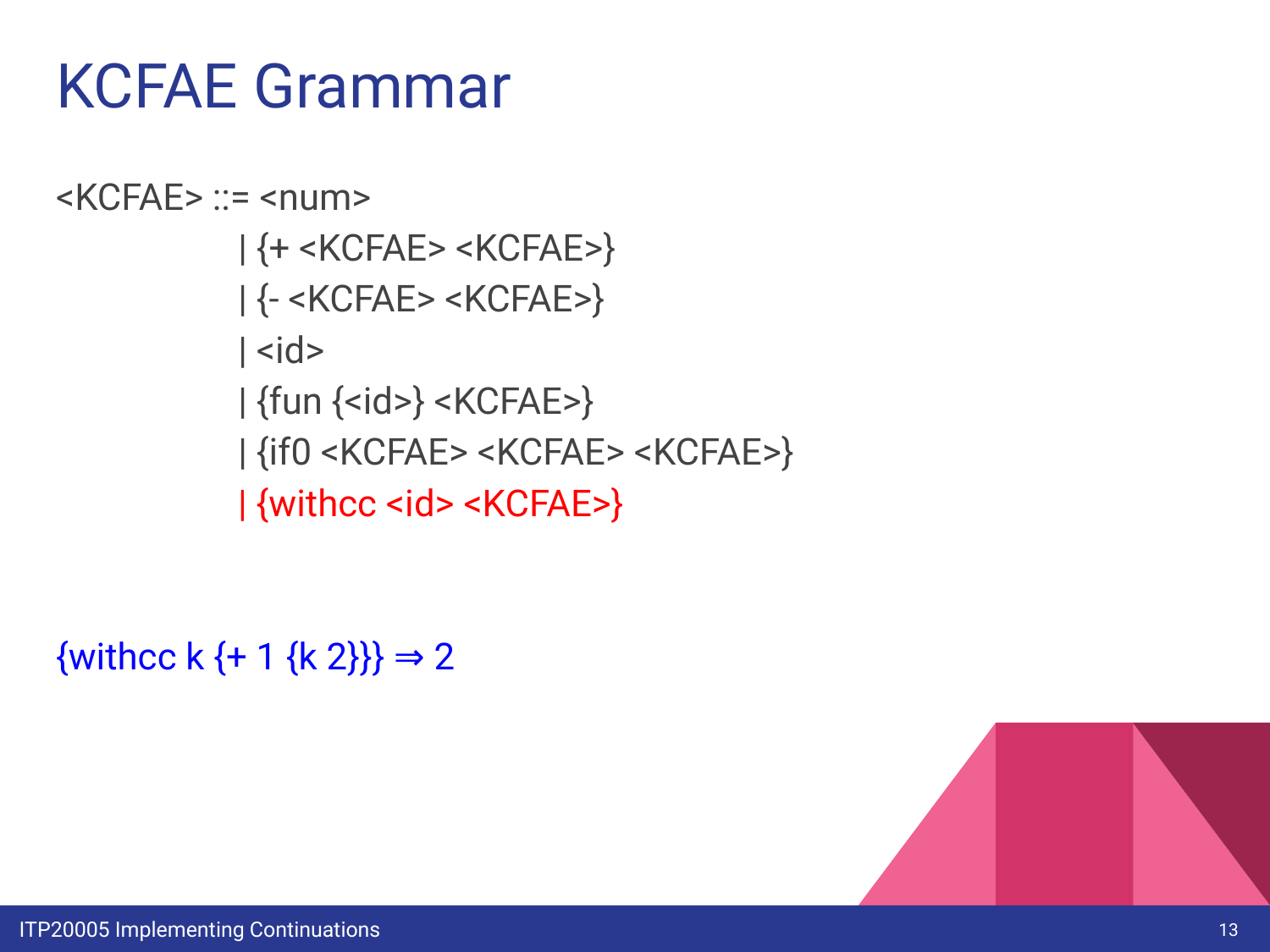

# KCFAE Grammar
<KCFAE> ::= <num>
                    | {+ <KCFAE> <KCFAE>}
                    | {- <KCFAE> <KCFAE>}
                    | <id>
                    | {fun {<id>} <KCFAE>}
                    | {if0 <KCFAE> <KCFAE> <KCFAE>}
                    | {withcc <id> <KCFAE>}
{withcc k {+ 1 {k 2}}} ⇒ 2
13